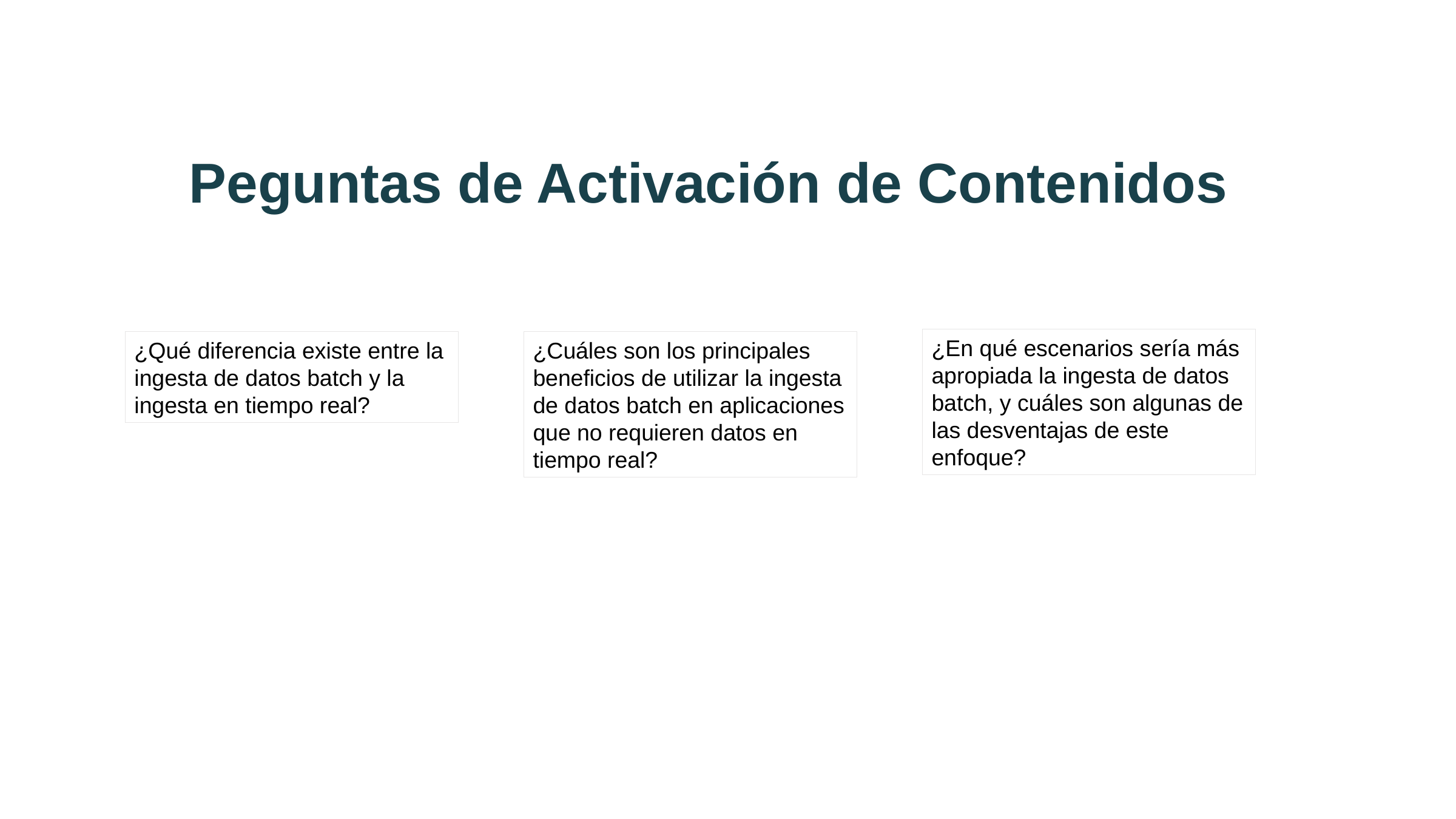

Peguntas de Activación de Contenidos
¿En qué escenarios sería más apropiada la ingesta de datos batch, y cuáles son algunas de las desventajas de este enfoque?
¿Qué diferencia existe entre la ingesta de datos batch y la ingesta en tiempo real?
¿Cuáles son los principales beneficios de utilizar la ingesta de datos batch en aplicaciones que no requieren datos en tiempo real?